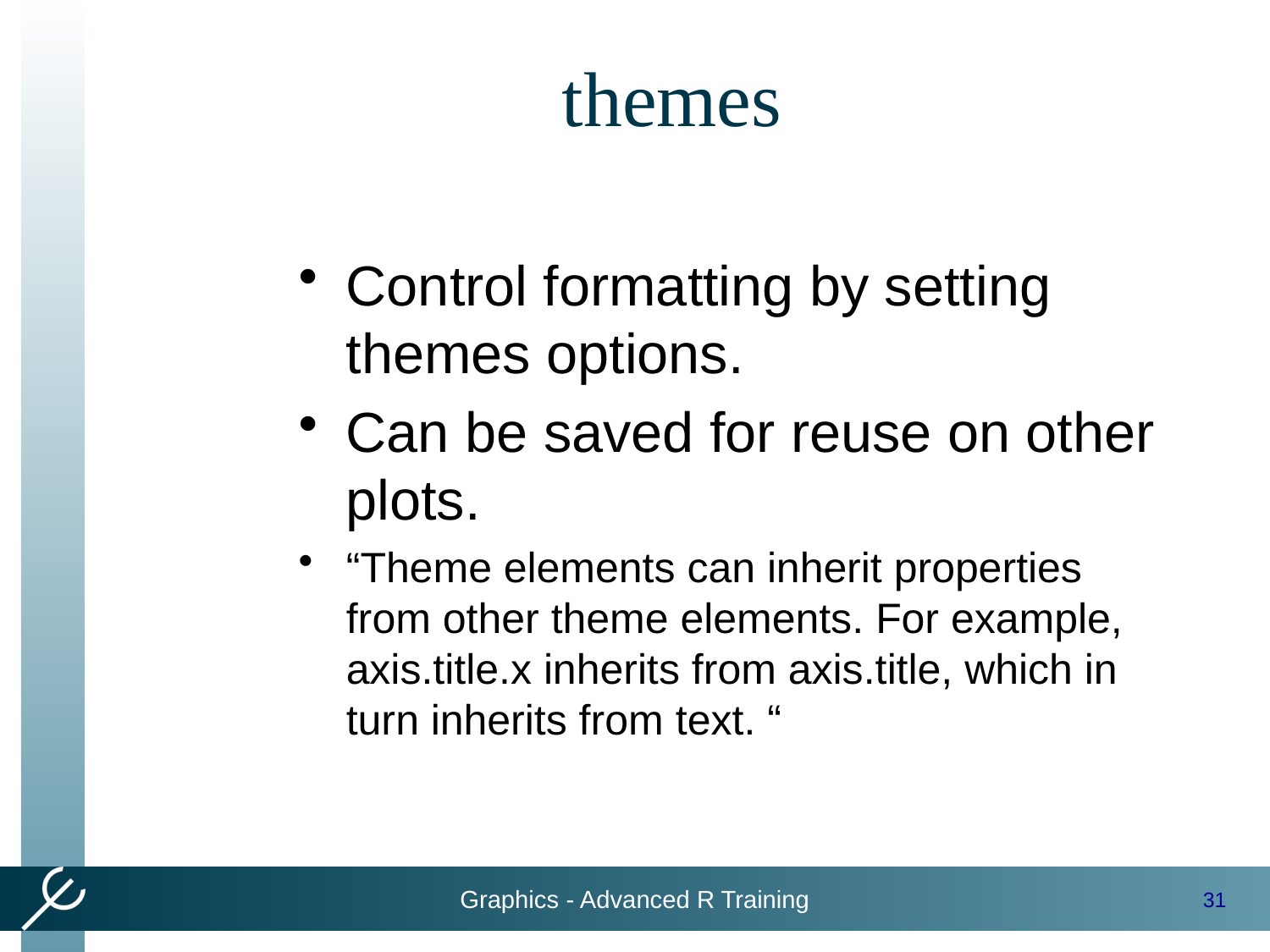

# themes
Control formatting by setting themes options.
Can be saved for reuse on other plots.
“Theme elements can inherit properties from other theme elements. For example, axis.title.x inherits from axis.title, which in turn inherits from text. “